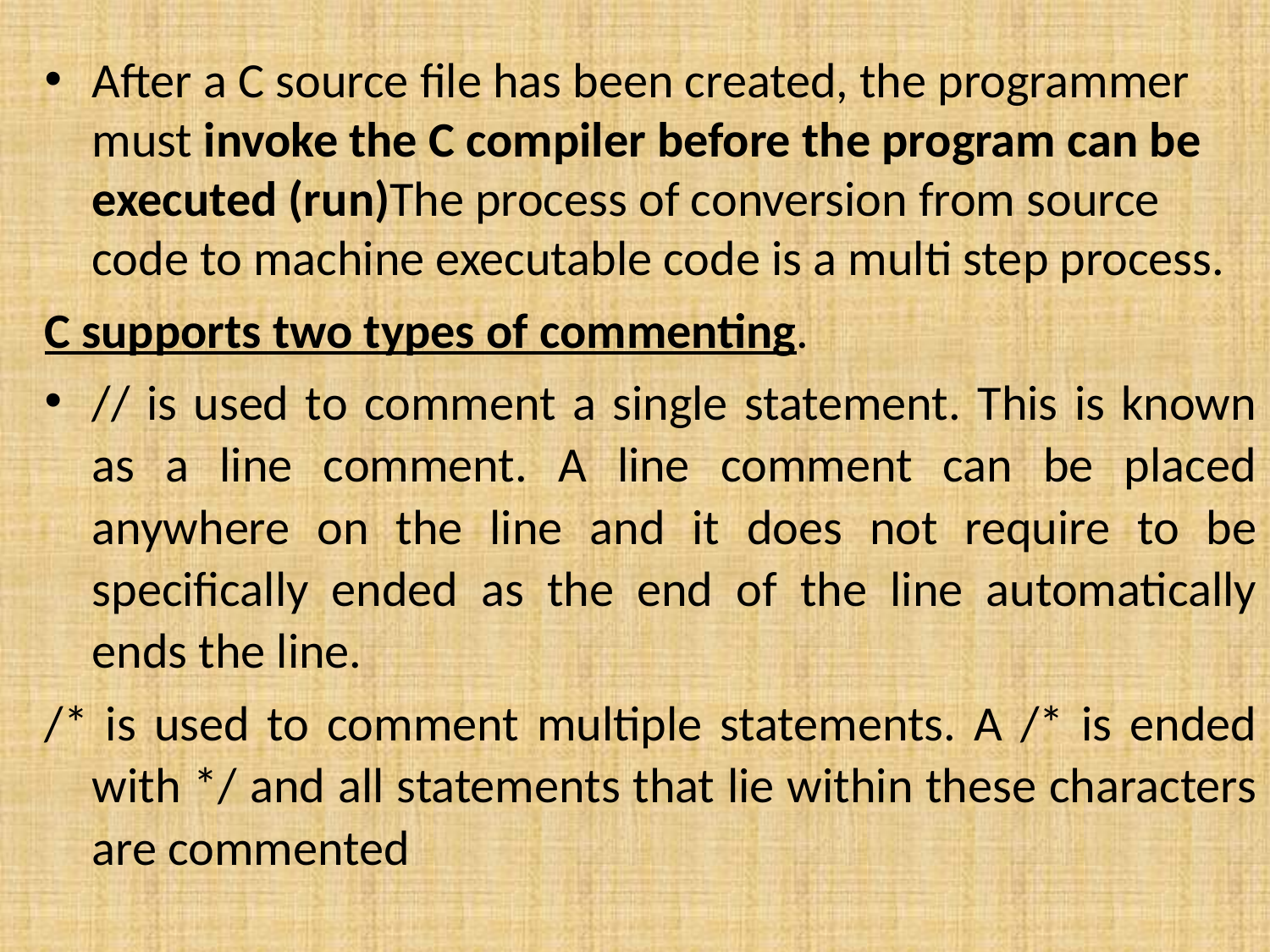

After a C source file has been created, the programmer must invoke the C compiler before the program can be executed (run)The process of conversion from source code to machine executable code is a multi step process.
C supports two types of commenting.
// is used to comment a single statement. This is known as a line comment. A line comment can be placed anywhere on the line and it does not require to be specifically ended as the end of the line automatically ends the line.
/* is used to comment multiple statements. A /* is ended with */ and all statements that lie within these characters are commented